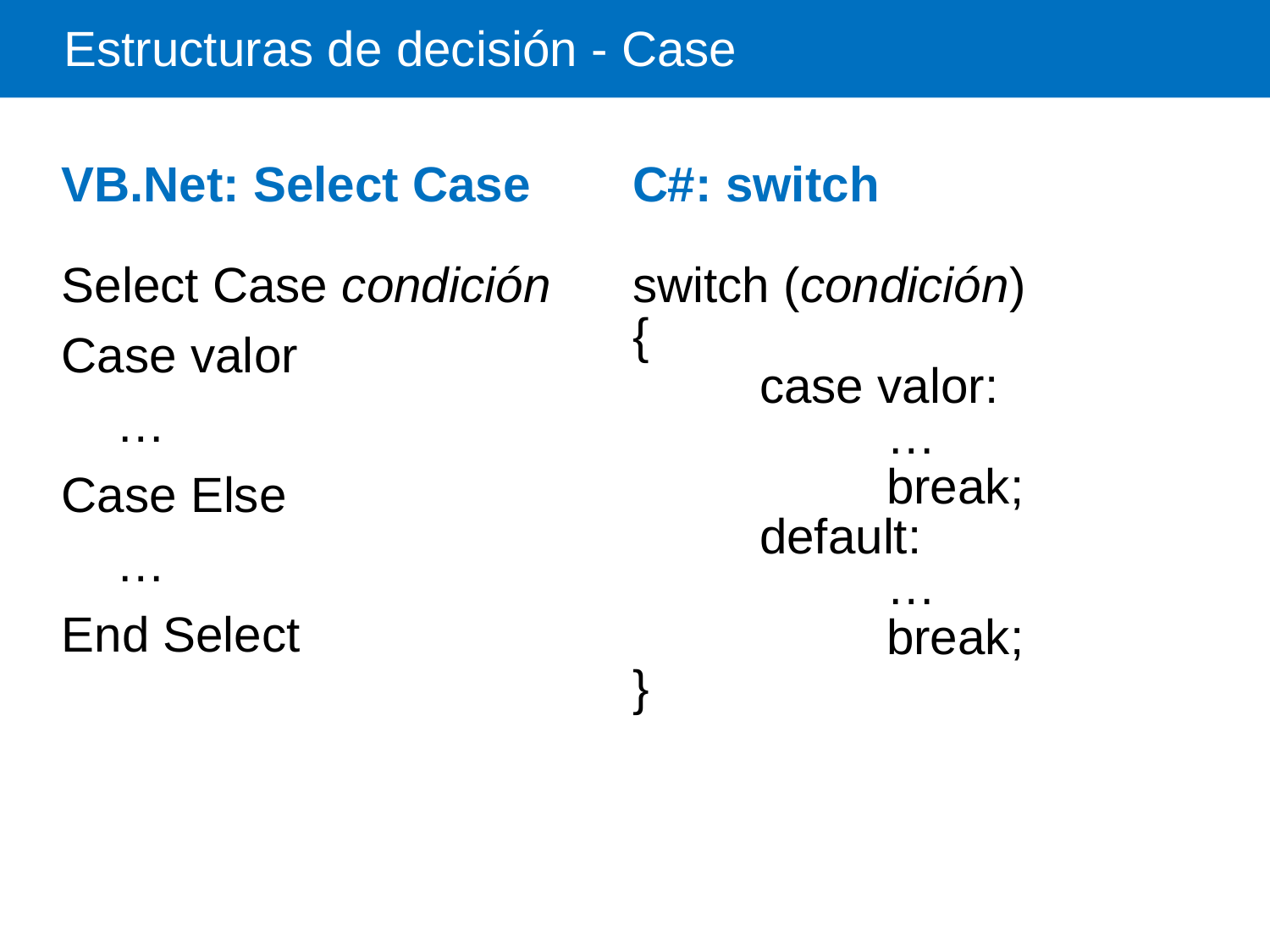

# Estructuras de decisión - Case
VB.Net: Select Case

Select Case condición
Case valor
    …
Case Else
    …
End Select
C#: switch

switch (condición)
{
	case valor:
		…
    		break;
	default:
		…
		break;
}